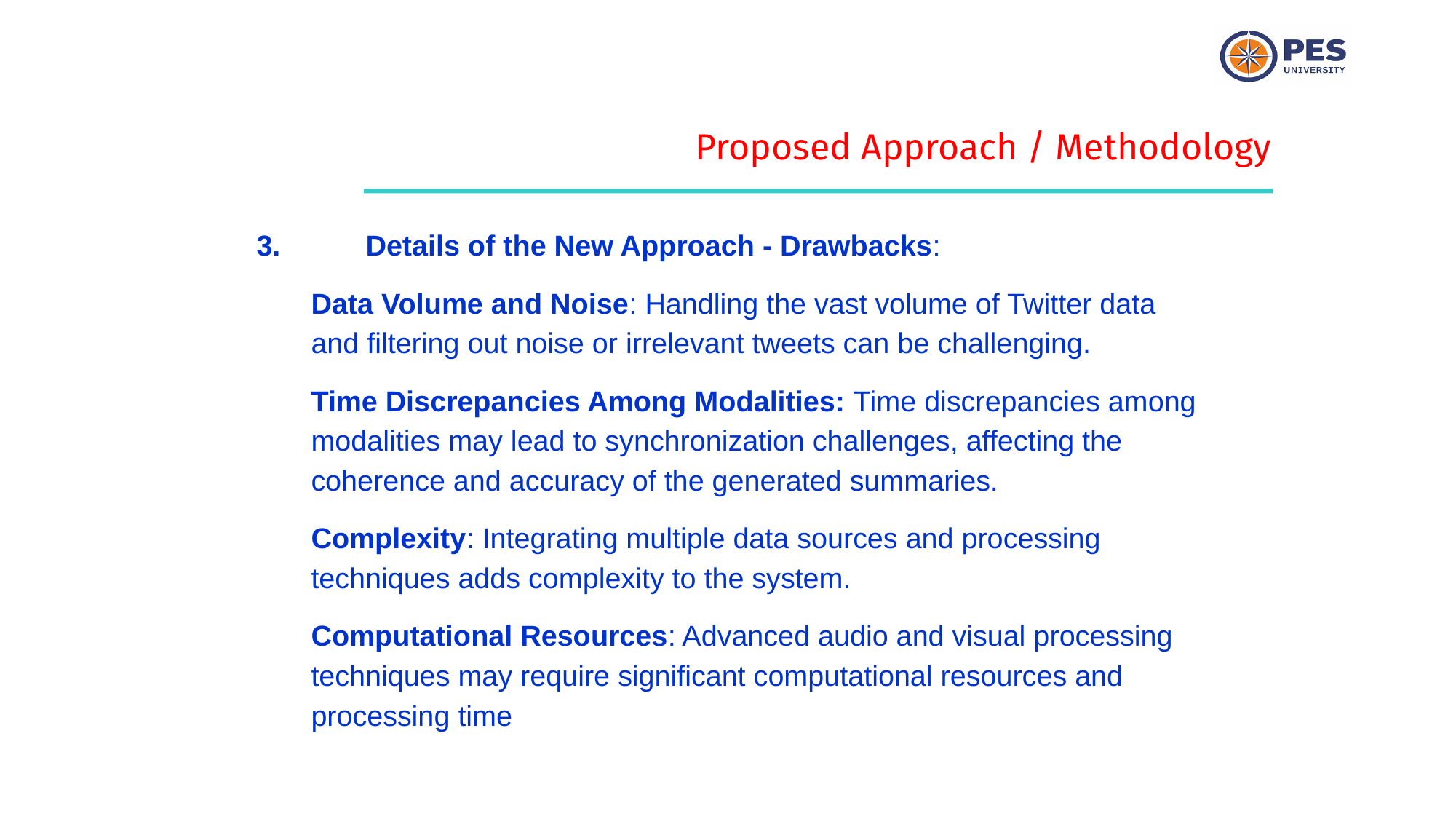

Proposed Approach / Methodology

3. 	Details of the New Approach - Drawbacks:
Data Volume and Noise: Handling the vast volume of Twitter data and filtering out noise or irrelevant tweets can be challenging.
Time Discrepancies Among Modalities: Time discrepancies among modalities may lead to synchronization challenges, affecting the coherence and accuracy of the generated summaries.
Complexity: Integrating multiple data sources and processing techniques adds complexity to the system.
Computational Resources: Advanced audio and visual processing techniques may require significant computational resources and processing time